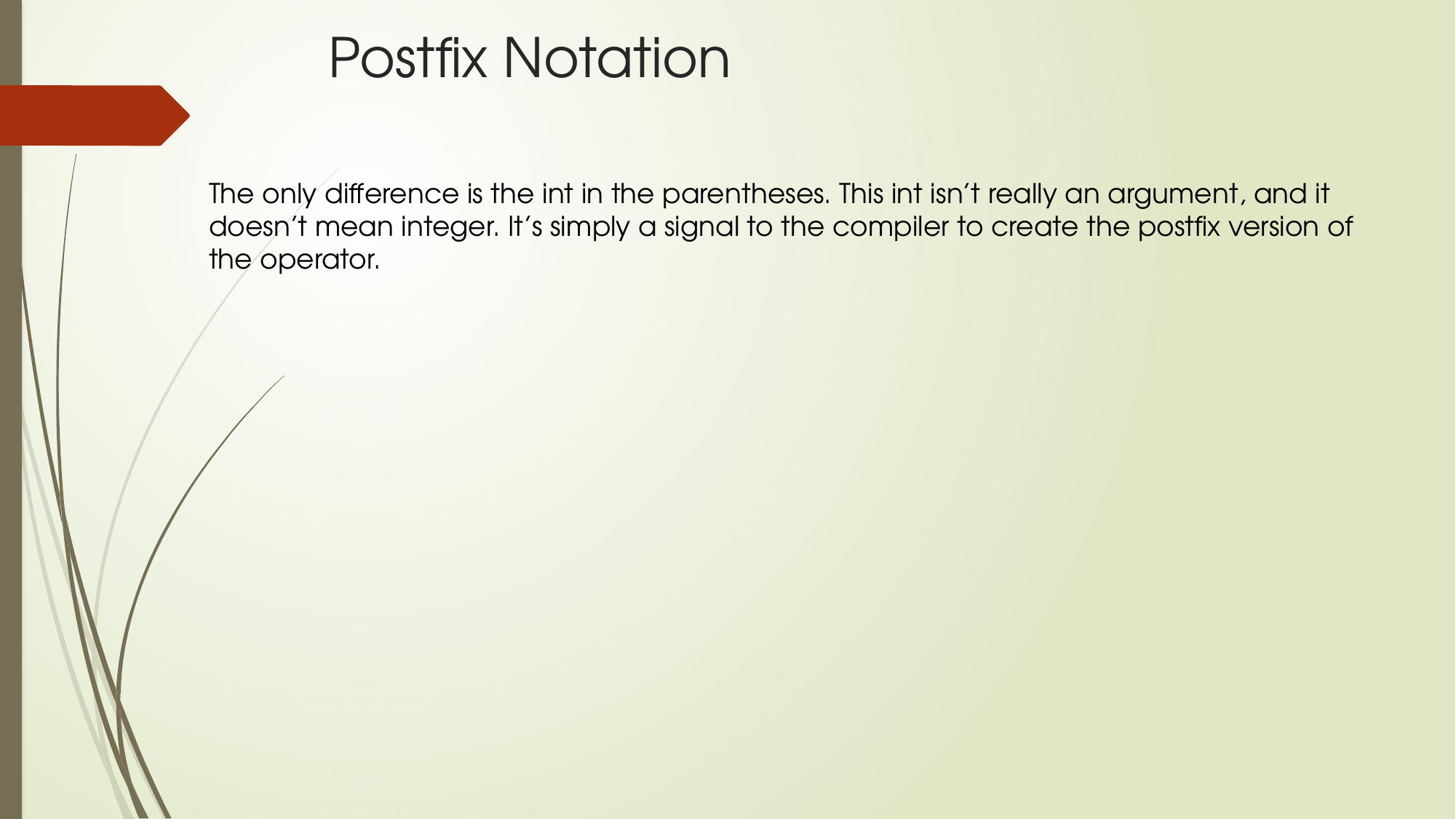

# Postfix Notation
The only difference is the int in the parentheses. This int isn’t really an argument, and it
doesn’t mean integer. It’s simply a signal to the compiler to create the postfix version of the operator.